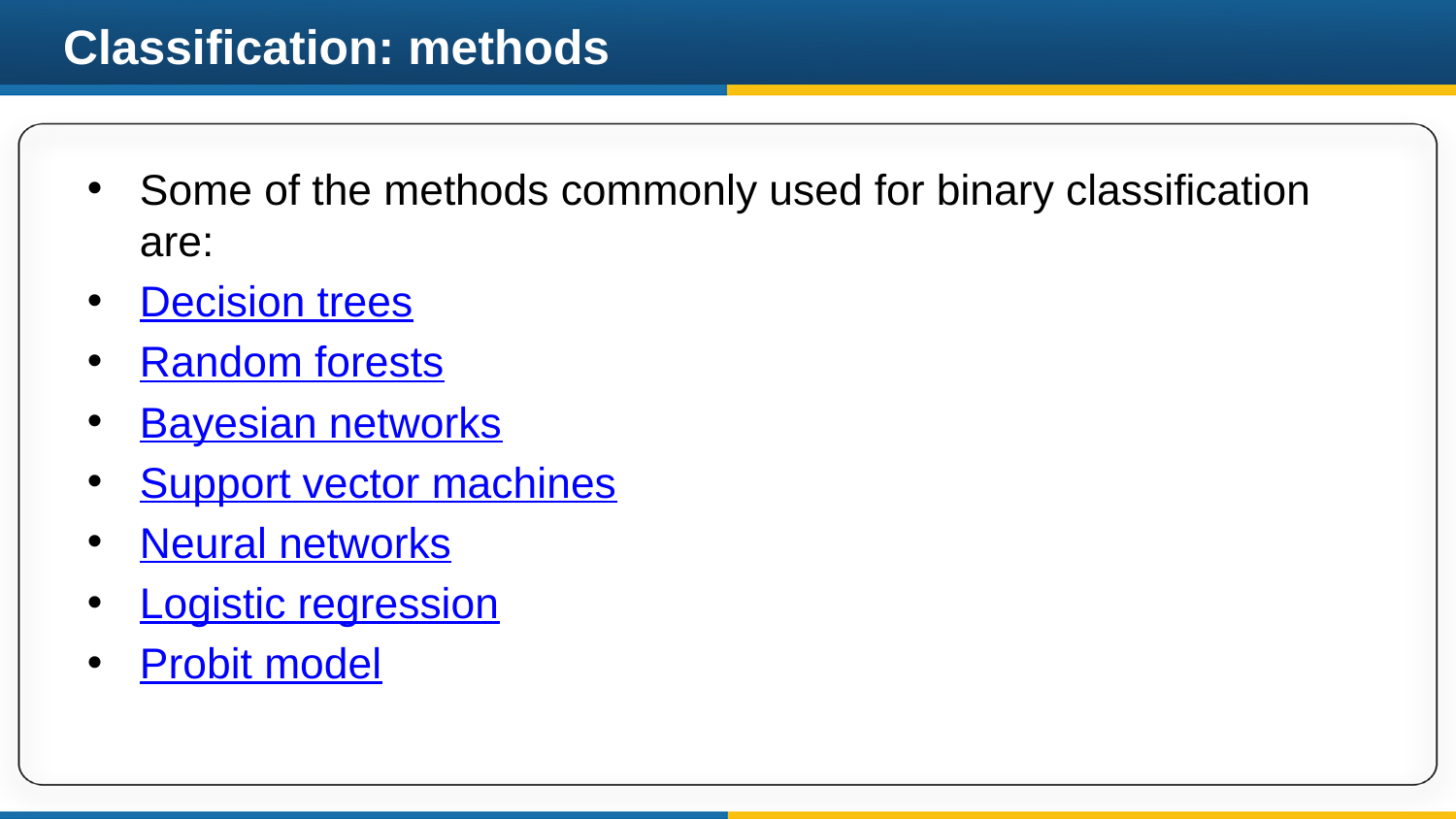

# Classification: methods
Some of the methods commonly used for binary classification are:
Decision trees
Random forests
Bayesian networks
Support vector machines
Neural networks
Logistic regression
Probit model